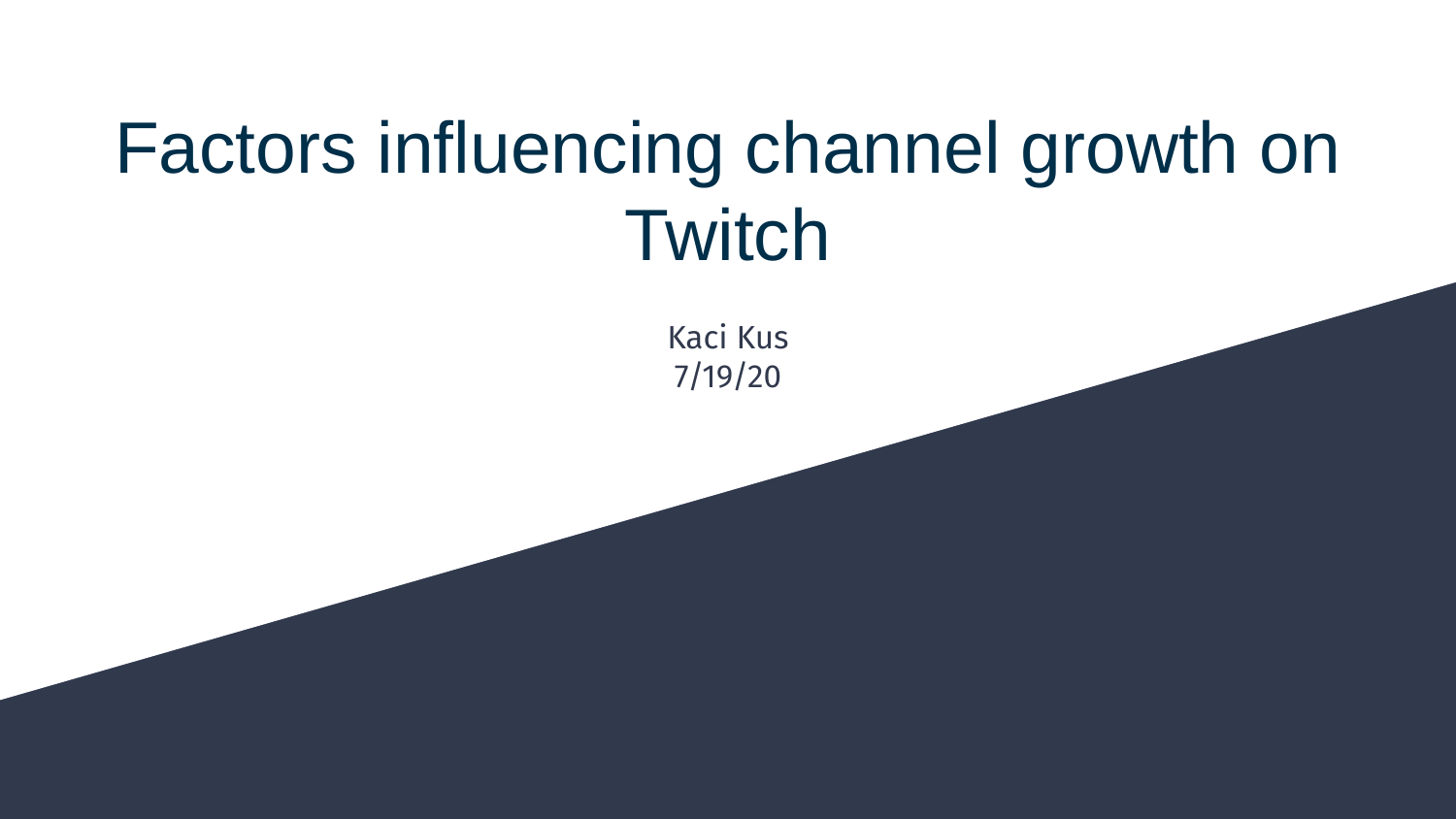

# Factors influencing channel growth on Twitch
Kaci Kus
7/19/20